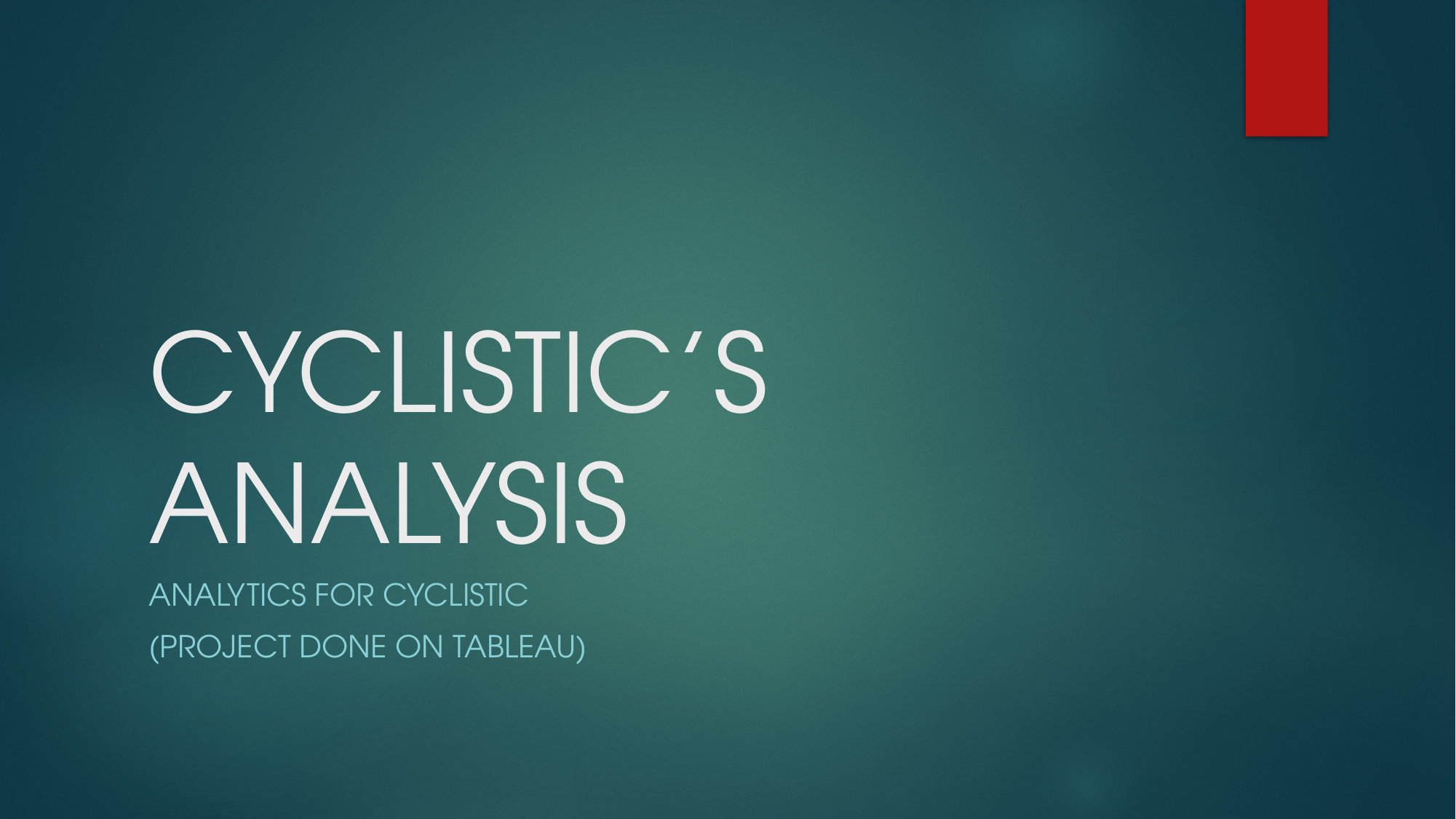

# CYCLISTIC’S ANALYSIS
Analytics for CYCLISTIC
(Project done on Tableau)